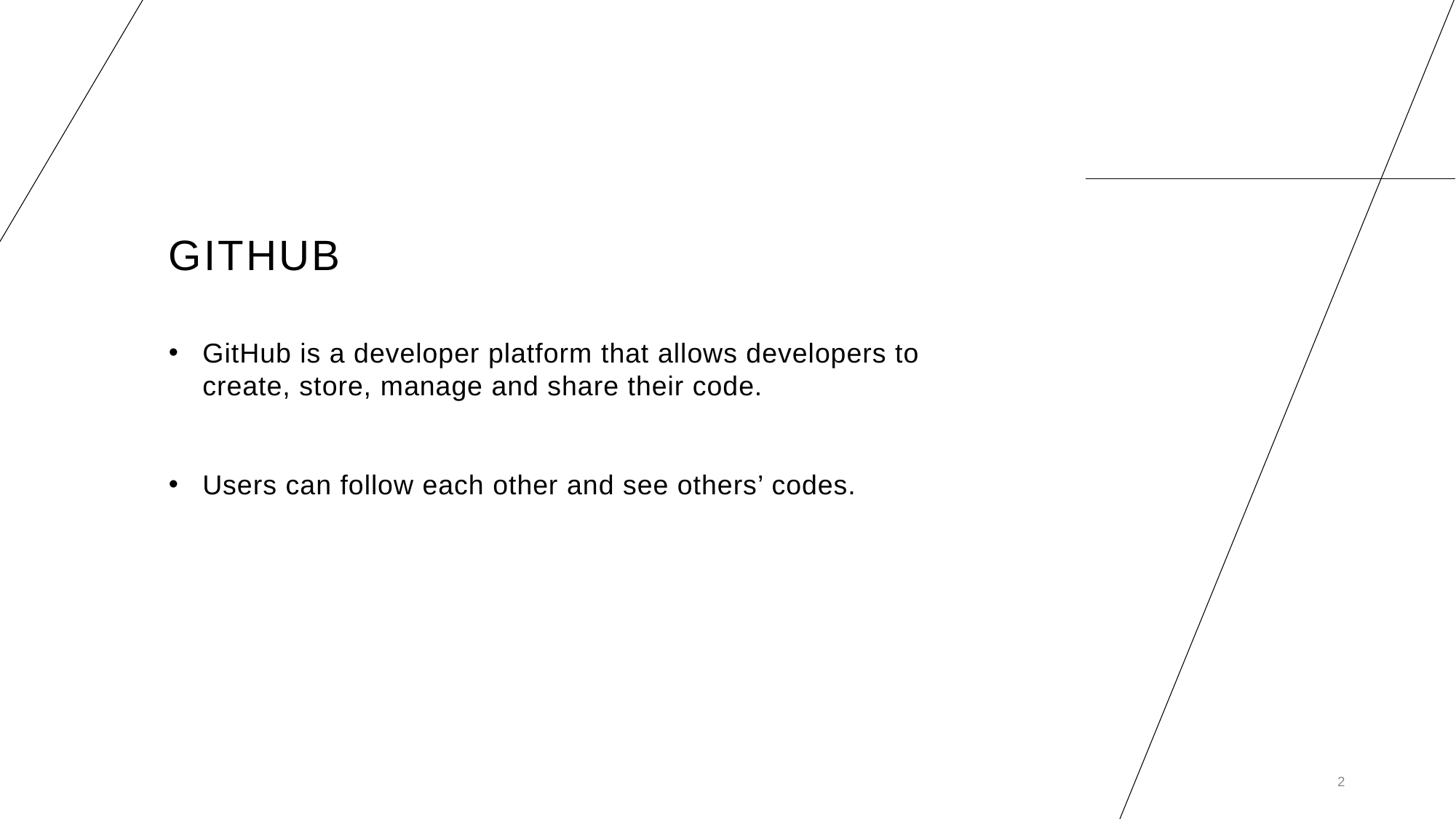

# github
GitHub is a developer platform that allows developers to create, store, manage and share their code.

Users can follow each other and see others’ codes.
2